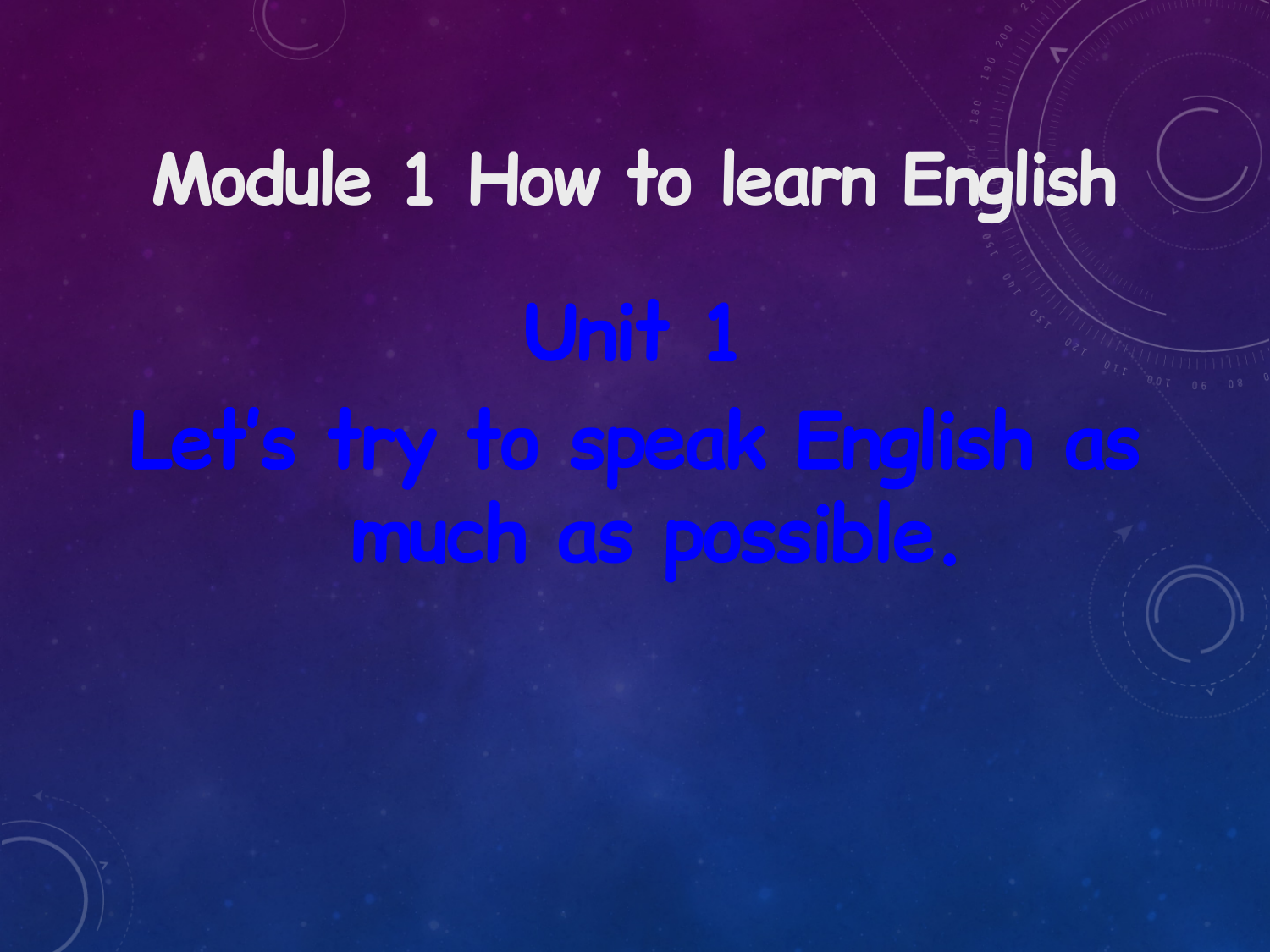

Module 1 How to learn English
Unit 1
Let’s try to speak English as much as possible.